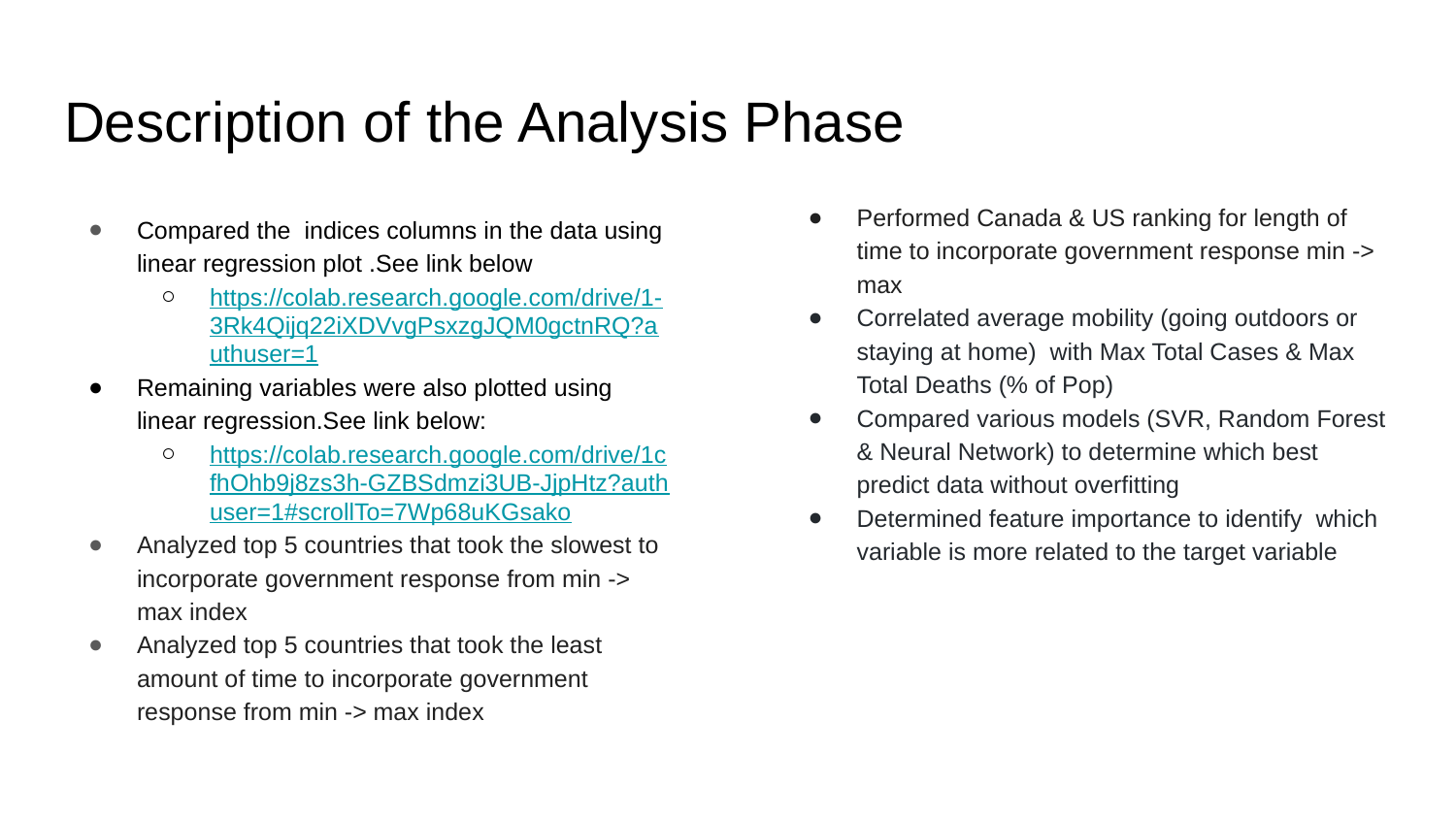

# Description of the Analysis Phase
Performed Canada & US ranking for length of time to incorporate government response min -> max
Correlated average mobility (going outdoors or staying at home)  with Max Total Cases & Max Total Deaths (% of Pop)
Compared various models (SVR, Random Forest & Neural Network) to determine which best predict data without overfitting
Determined feature importance to identify  which variable is more related to the target variable

Compared the  indices columns in the data using linear regression plot .See link below
https://colab.research.google.com/drive/1-3Rk4Qijq22iXDVvgPsxzgJQM0gctnRQ?authuser=1
Remaining variables were also plotted using linear regression.See link below:
https://colab.research.google.com/drive/1cfhOhb9j8zs3h-GZBSdmzi3UB-JjpHtz?authuser=1#scrollTo=7Wp68uKGsako
Analyzed top 5 countries that took the slowest to incorporate government response from min -> max index
Analyzed top 5 countries that took the least amount of time to incorporate government response from min -> max index